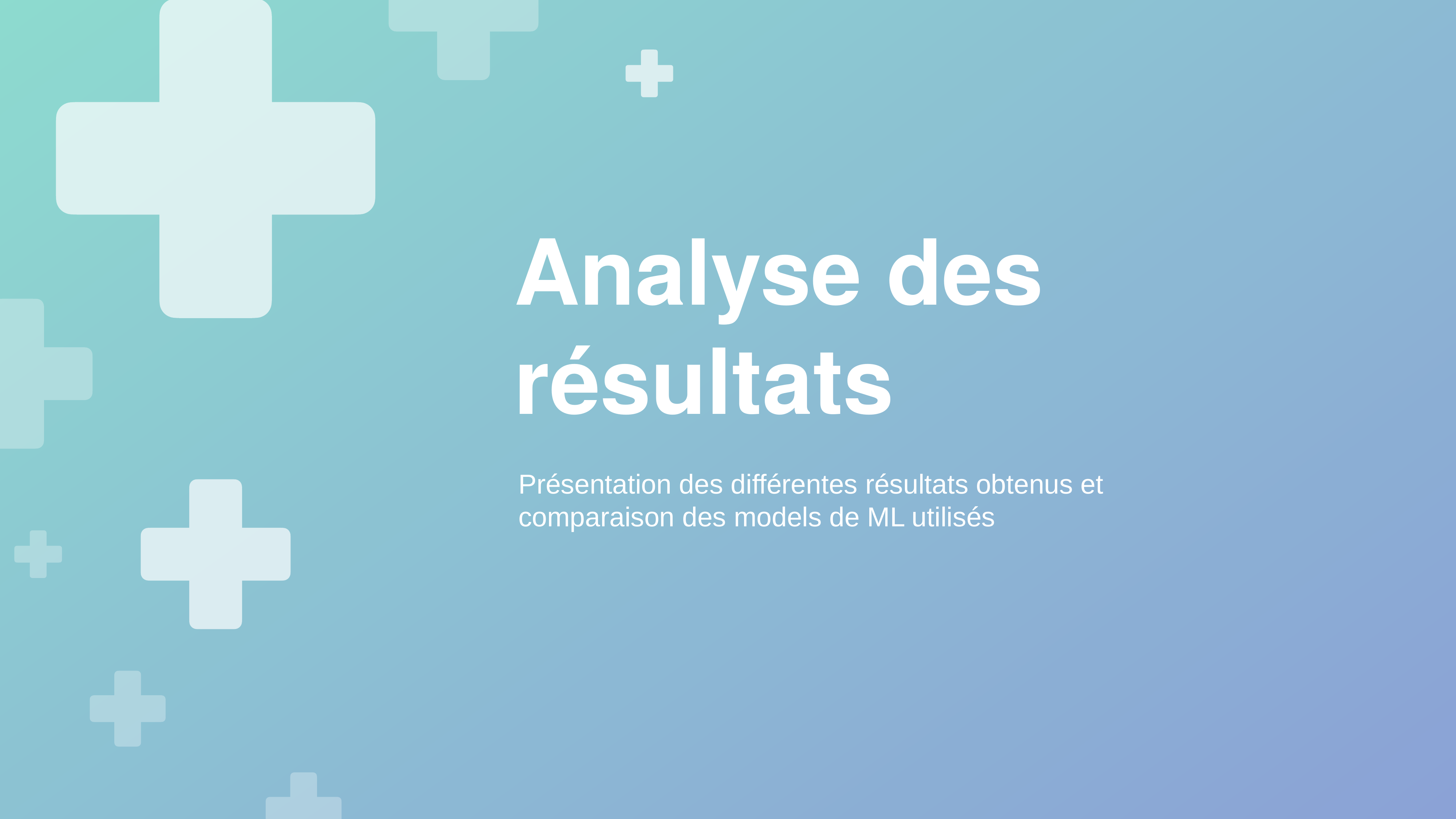

Analyse des résultats

Présentation des différentes résultats obtenus et comparaison des models de ML utilisés